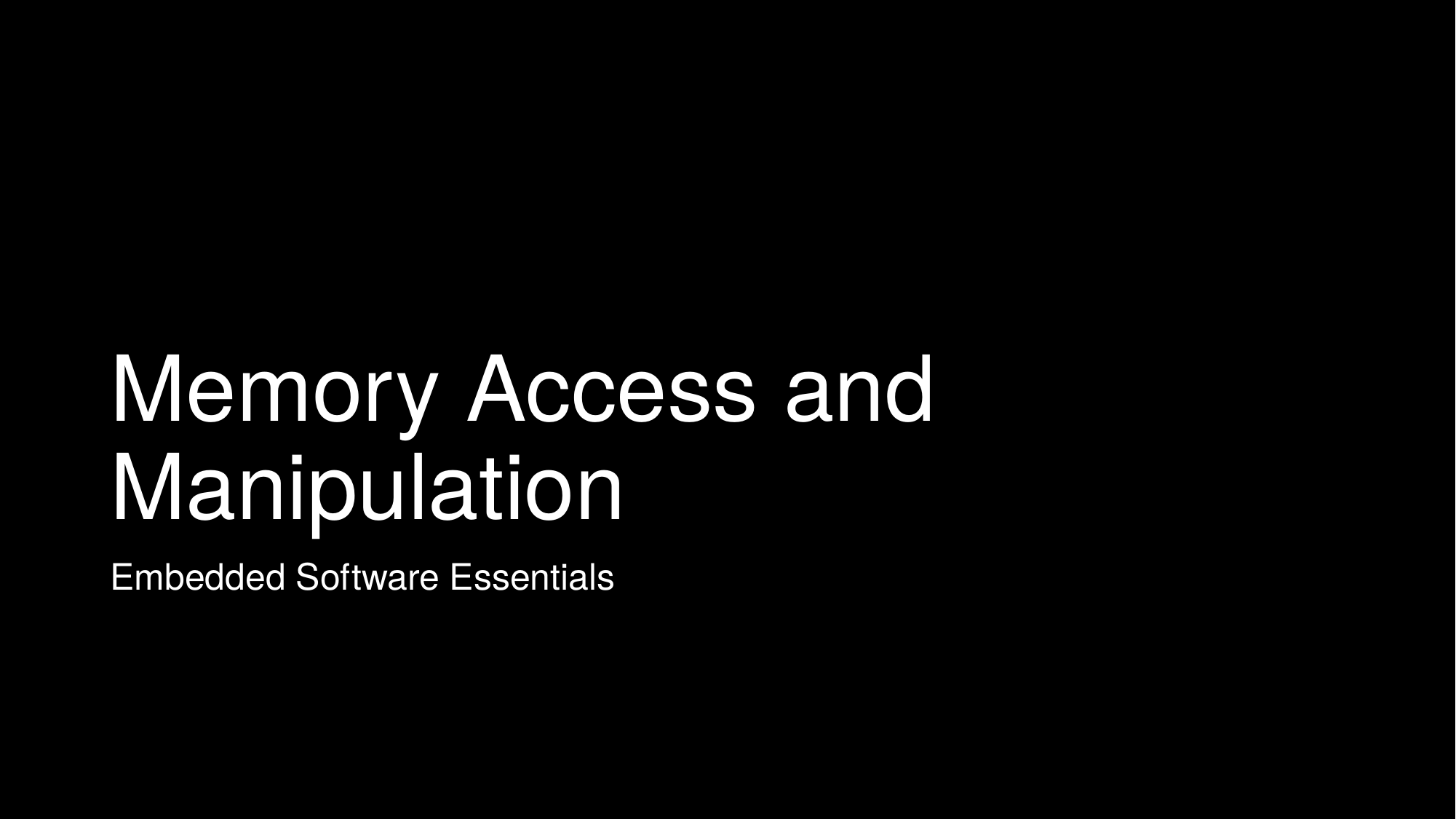

# Memory Access and Manipulation
Embedded Software Essentials